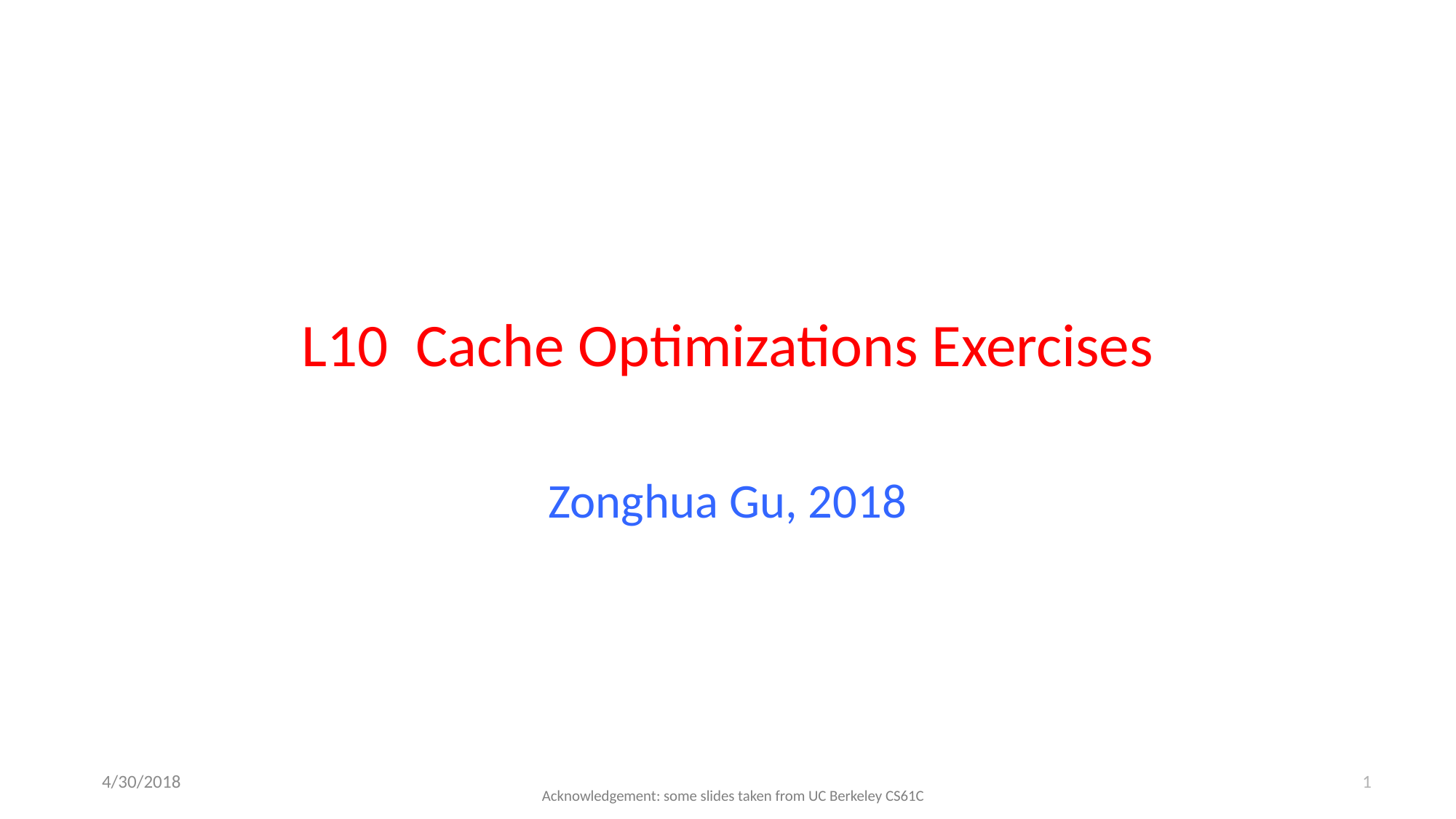

# L10  Cache Optimizations Exercises
Zonghua Gu, 2018
1
4/30/2018

Acknowledgement: some slides taken from UC Berkeley CS61C